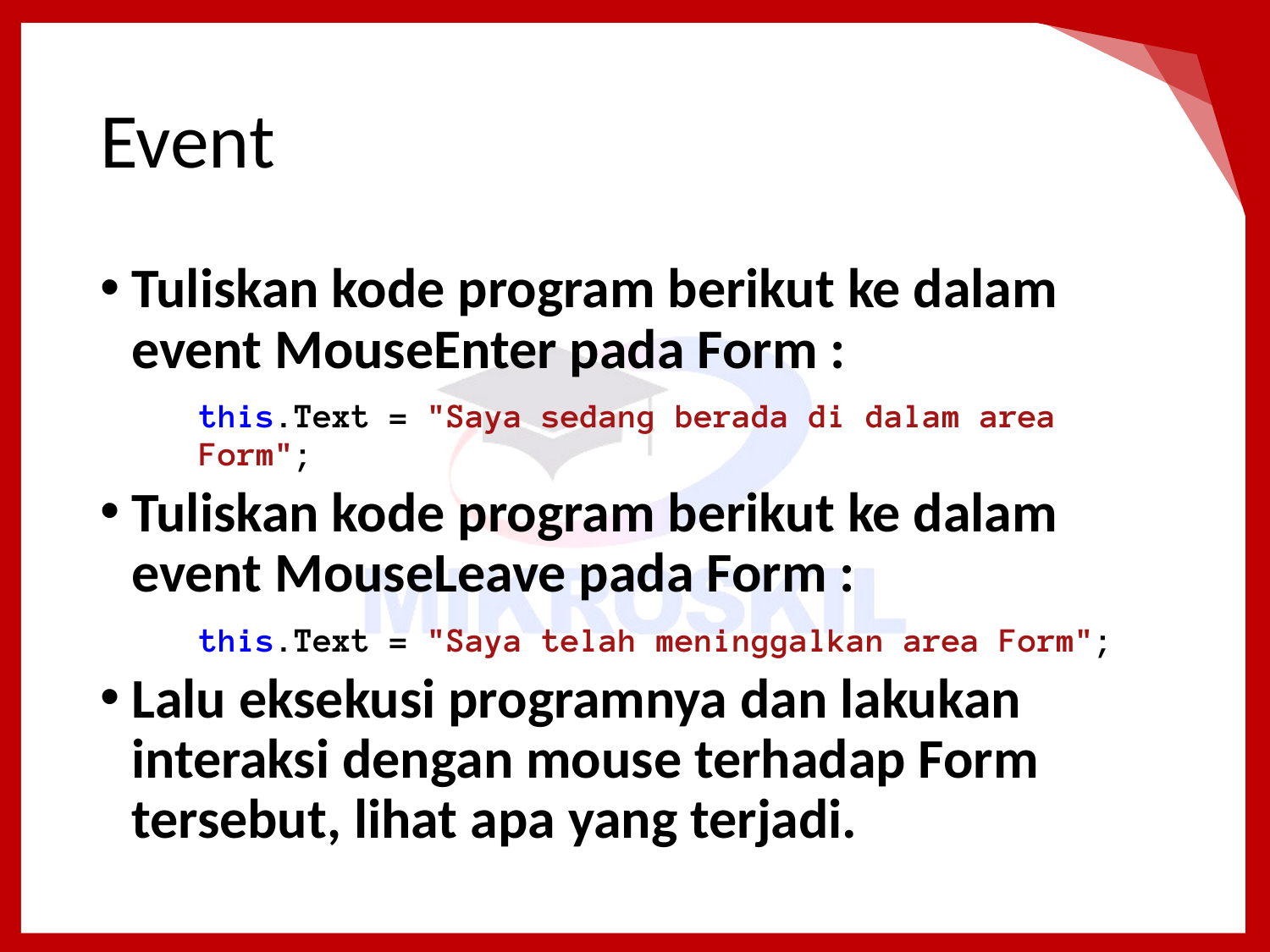

# Event
Tuliskan kode program berikut ke dalam event MouseEnter pada Form :
this.Text = "Saya sedang berada di dalam area Form";
Tuliskan kode program berikut ke dalam event MouseLeave pada Form :
this.Text = "Saya telah meninggalkan area Form";
Lalu eksekusi programnya dan lakukan interaksi dengan mouse terhadap Form tersebut, lihat apa yang terjadi.